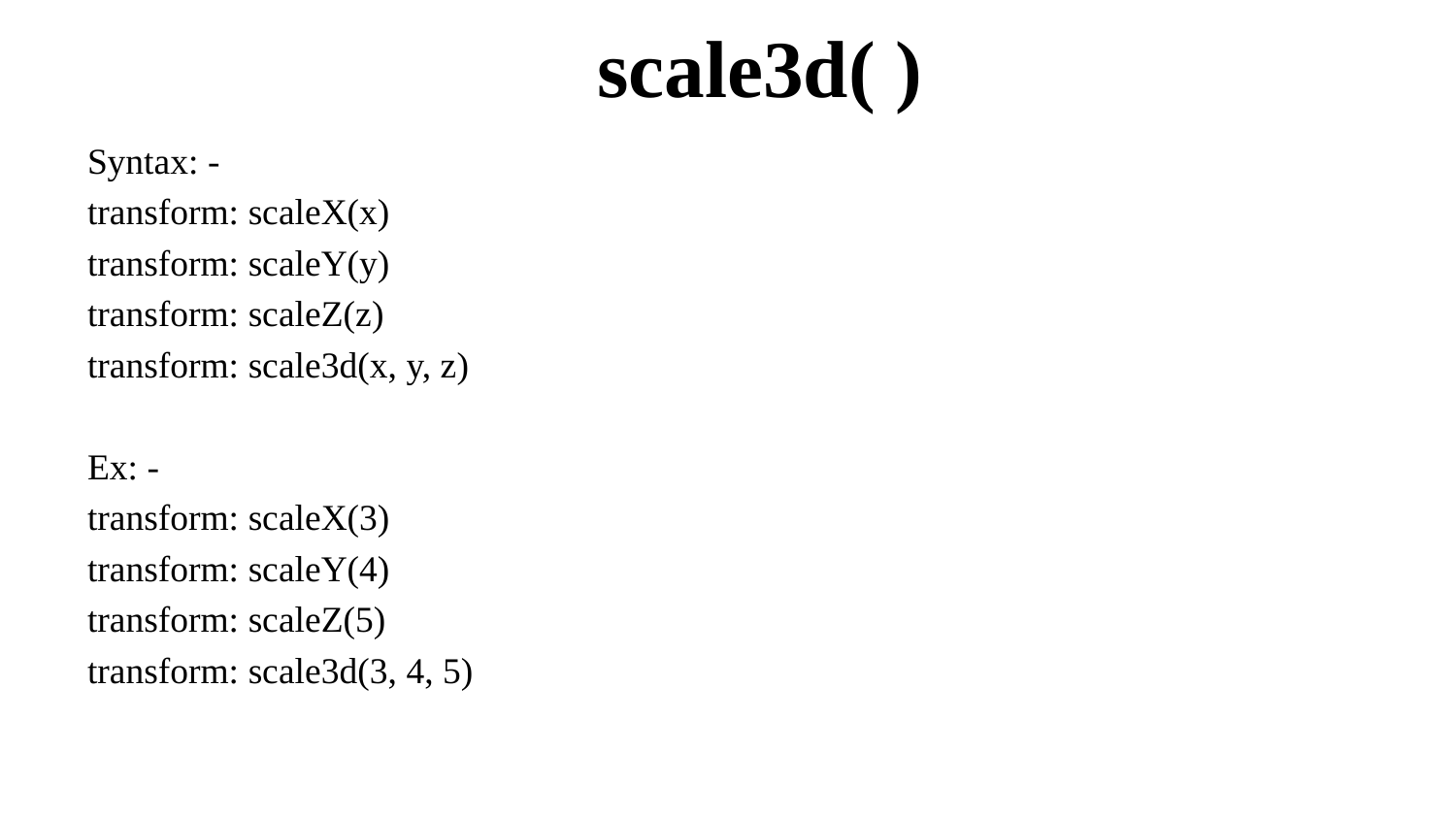

# scale3d( )
Syntax: -
transform: scaleX(x)
transform: scaleY(y)
transform: scaleZ(z)
transform: scale3d(x, y, z)

Ex: -
transform: scaleX(3)
transform: scaleY(4)
transform: scaleZ(5)
transform: scale3d(3, 4, 5)